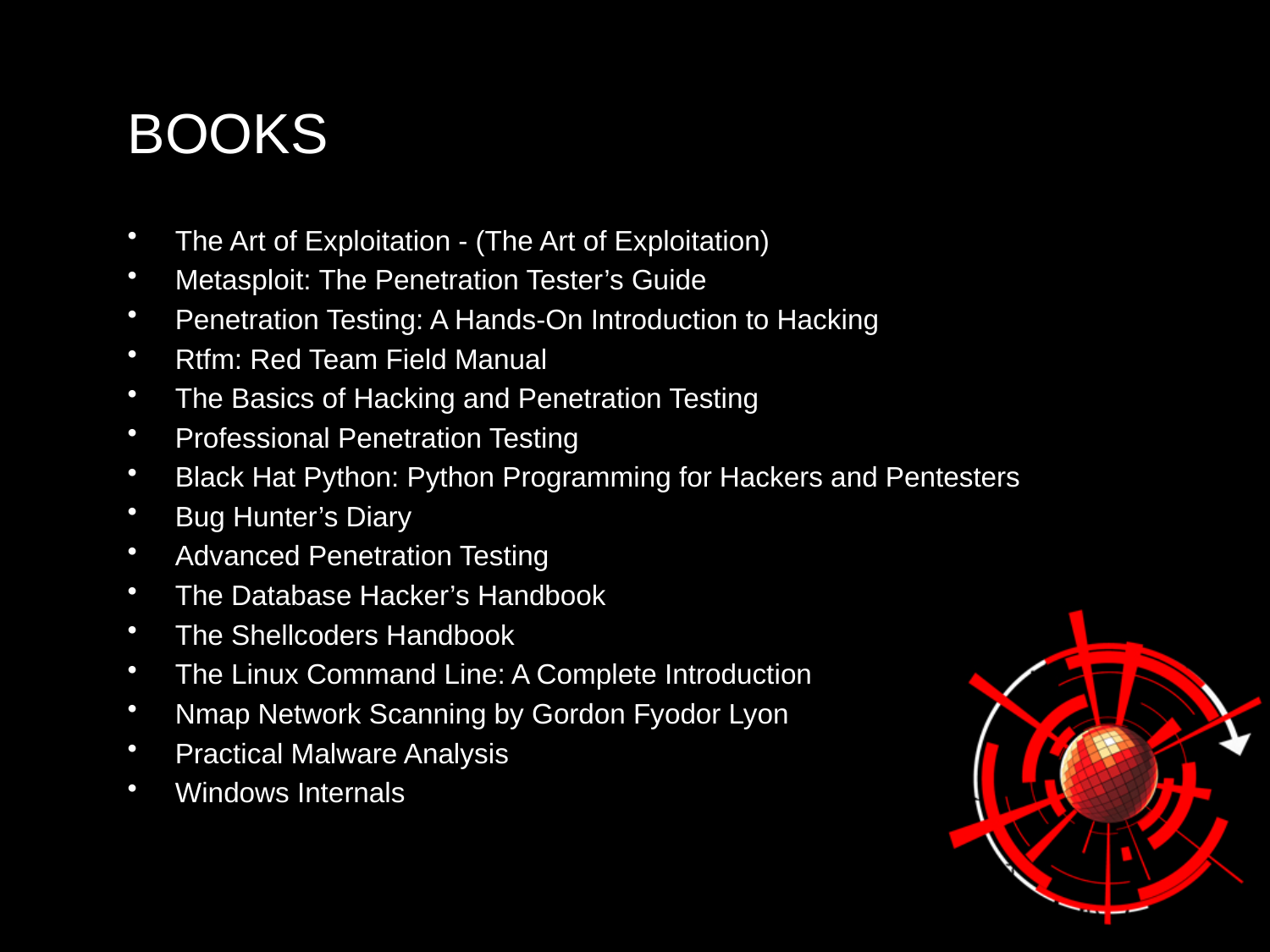

# BOOKS
The Art of Exploitation - (The Art of Exploitation)
Metasploit: The Penetration Tester’s Guide
Penetration Testing: A Hands-On Introduction to Hacking
Rtfm: Red Team Field Manual
The Basics of Hacking and Penetration Testing
Professional Penetration Testing
Black Hat Python: Python Programming for Hackers and Pentesters
Bug Hunter’s Diary
Advanced Penetration Testing
The Database Hacker’s Handbook
The Shellcoders Handbook
The Linux Command Line: A Complete Introduction
Nmap Network Scanning by Gordon Fyodor Lyon
Practical Malware Analysis
Windows Internals